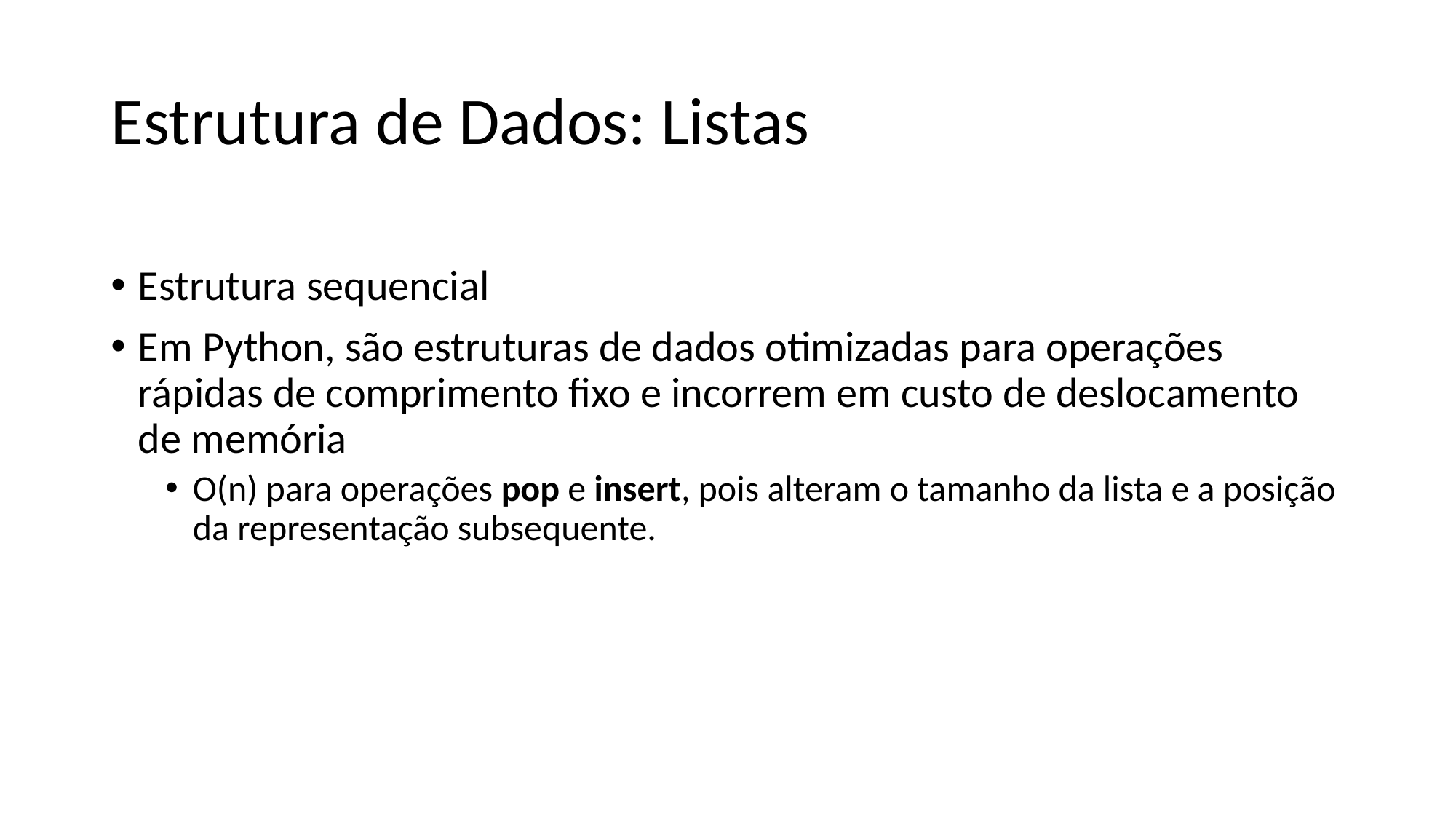

# Estrutura de Dados: Listas

Estrutura sequencial
Em Python, são estruturas de dados otimizadas para operações rápidas de comprimento fixo e incorrem em custo de deslocamento de memória
O(n) para operações pop e insert, pois alteram o tamanho da lista e a posição da representação subsequente.